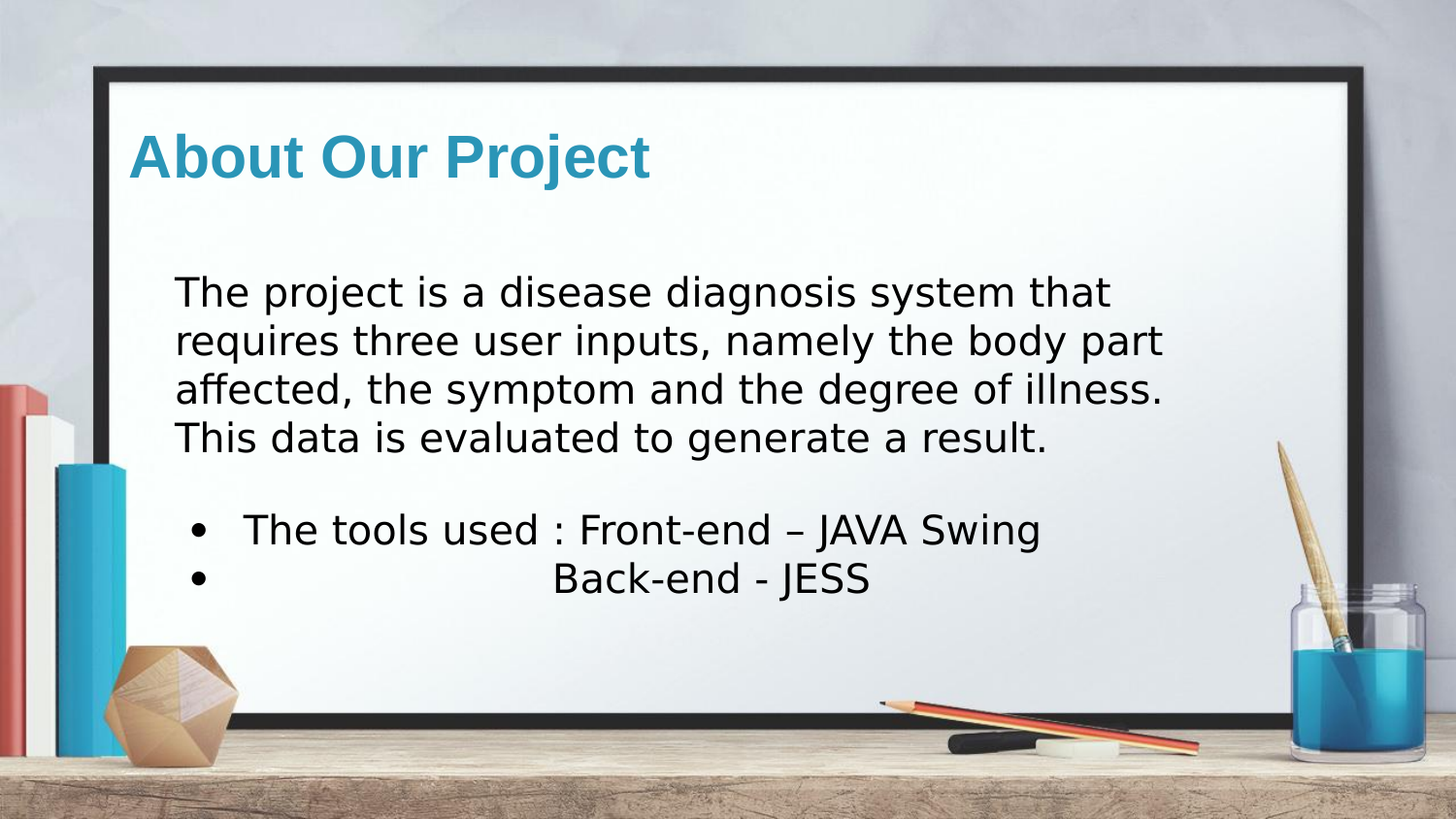

About Our Project
The project is a disease diagnosis system that requires three user inputs, namely the body part affected, the symptom and the degree of illness. This data is evaluated to generate a result.

The tools used : Front-end – JAVA Swing
                        Back-end - JESS